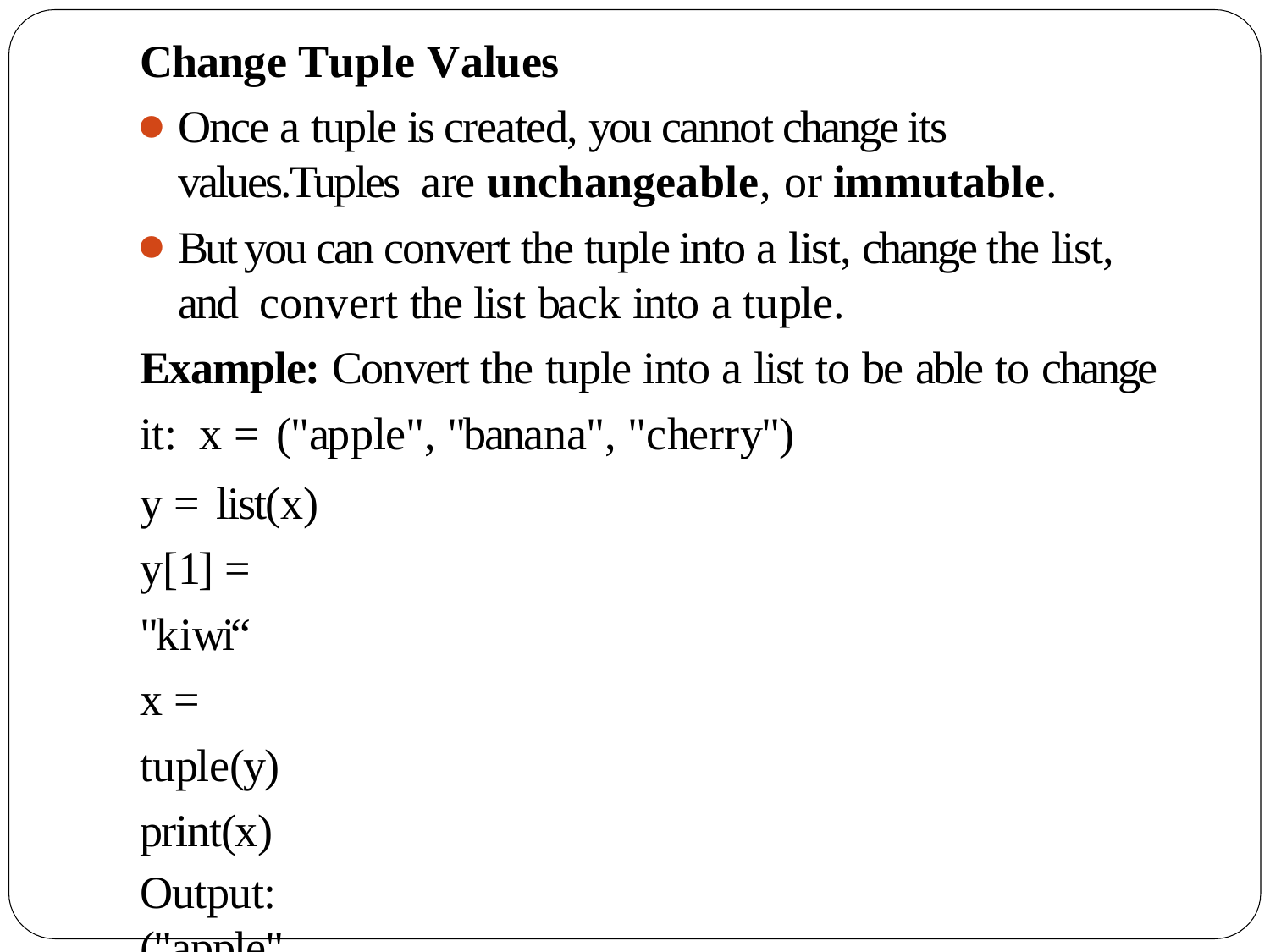

Change Tuple Values
Once a tuple is created, you cannot change its values.Tuples  are unchangeable, or immutable.
But you can convert the tuple into a list, change the list, and  convert the list back into a tuple.
Example: Convert the tuple into a list to be able to change it:  x = ("apple", "banana", "cherry")
y = list(x)  y[1] = "kiwi“
x = tuple(y)  print(x)
Output: ("apple", "kiwi", "cherry")